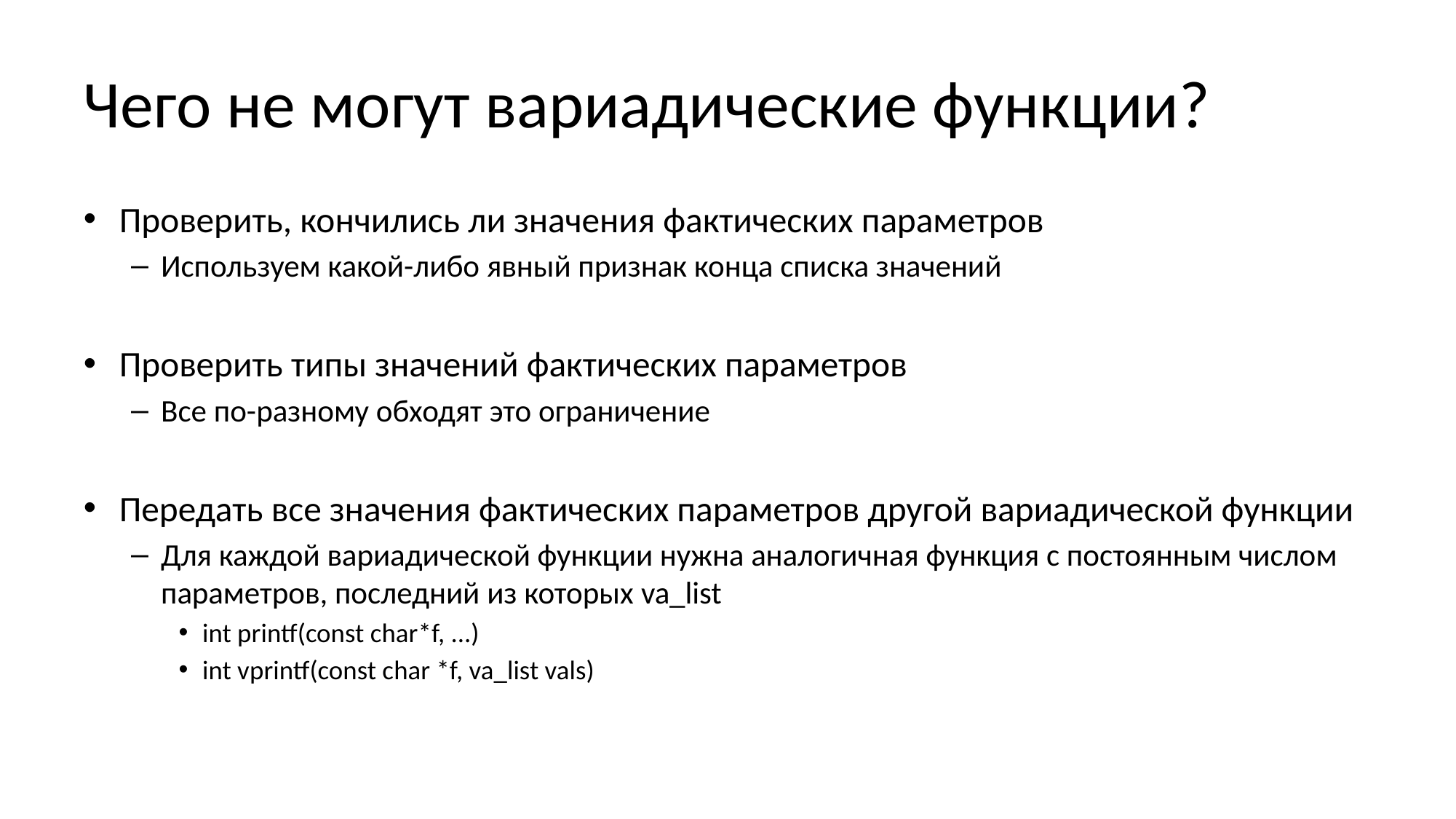

# Чего не могут вариадические функции?
Проверить, кончились ли значения фактических параметров
Используем какой-либо явный признак конца списка значений

Проверить типы значений фактических параметров
Все по-разному обходят это ограничение

Передать все значения фактических параметров другой вариадической функции
Для каждой вариадической функции нужна аналогичная функция с постоянным числом параметров, последний из которых va_list
int printf(const char*f, ...)
int vprintf(const char *f, va_list vals)